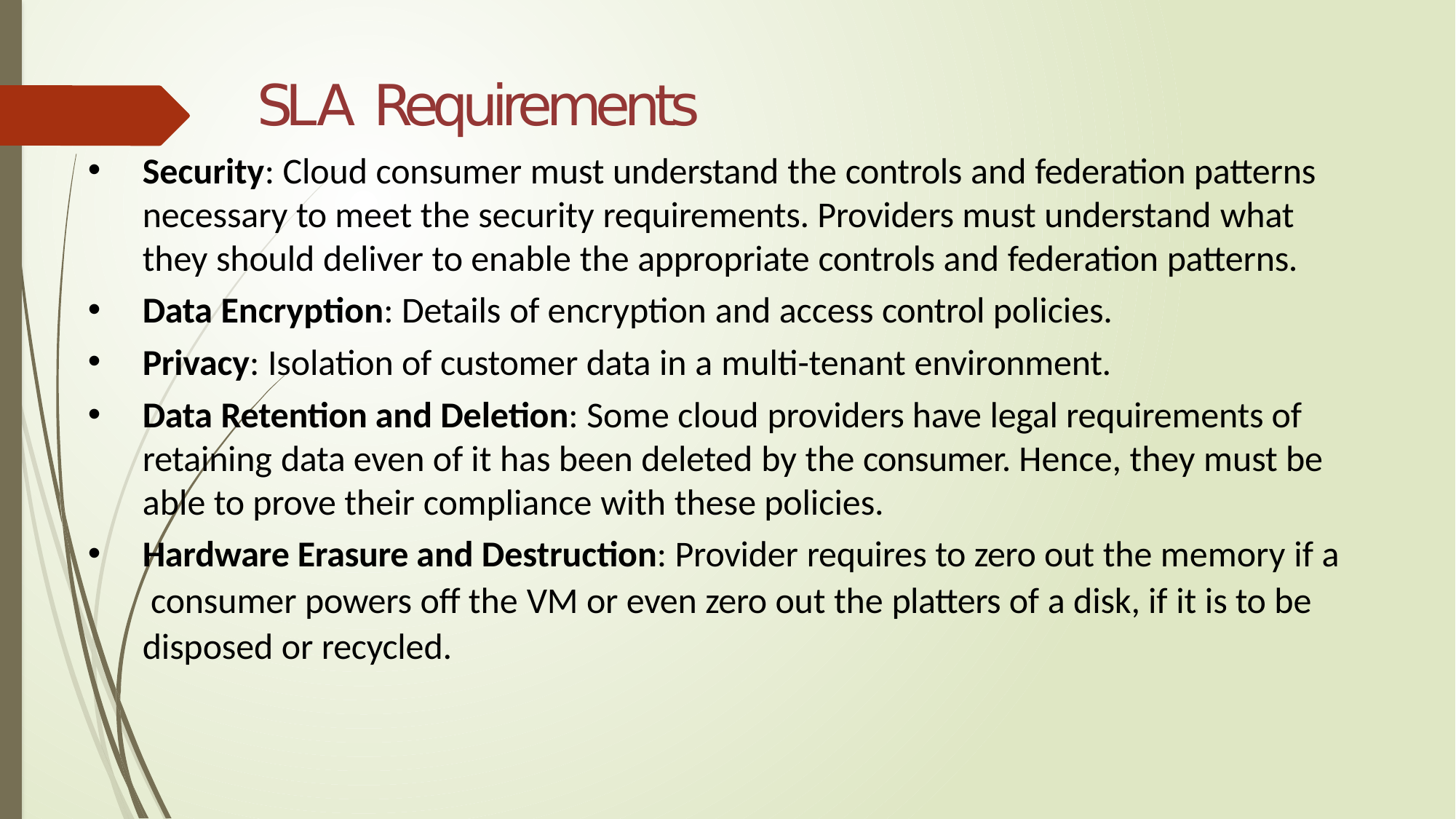

# SLA Requirements
Security: Cloud consumer must understand the controls and federation patterns  necessary to meet the security requirements. Providers must understand what  they should deliver to enable the appropriate controls and federation patterns.
Data Encryption: Details of encryption and access control policies.
Privacy: Isolation of customer data in a multi-tenant environment.
Data Retention and Deletion: Some cloud providers have legal requirements of  retaining data even of it has been deleted by the consumer. Hence, they must be  able to prove their compliance with these policies.
Hardware Erasure and Destruction: Provider requires to zero out the memory if a  consumer powers off the VM or even zero out the platters of a disk, if it is to be  disposed or recycled.
11